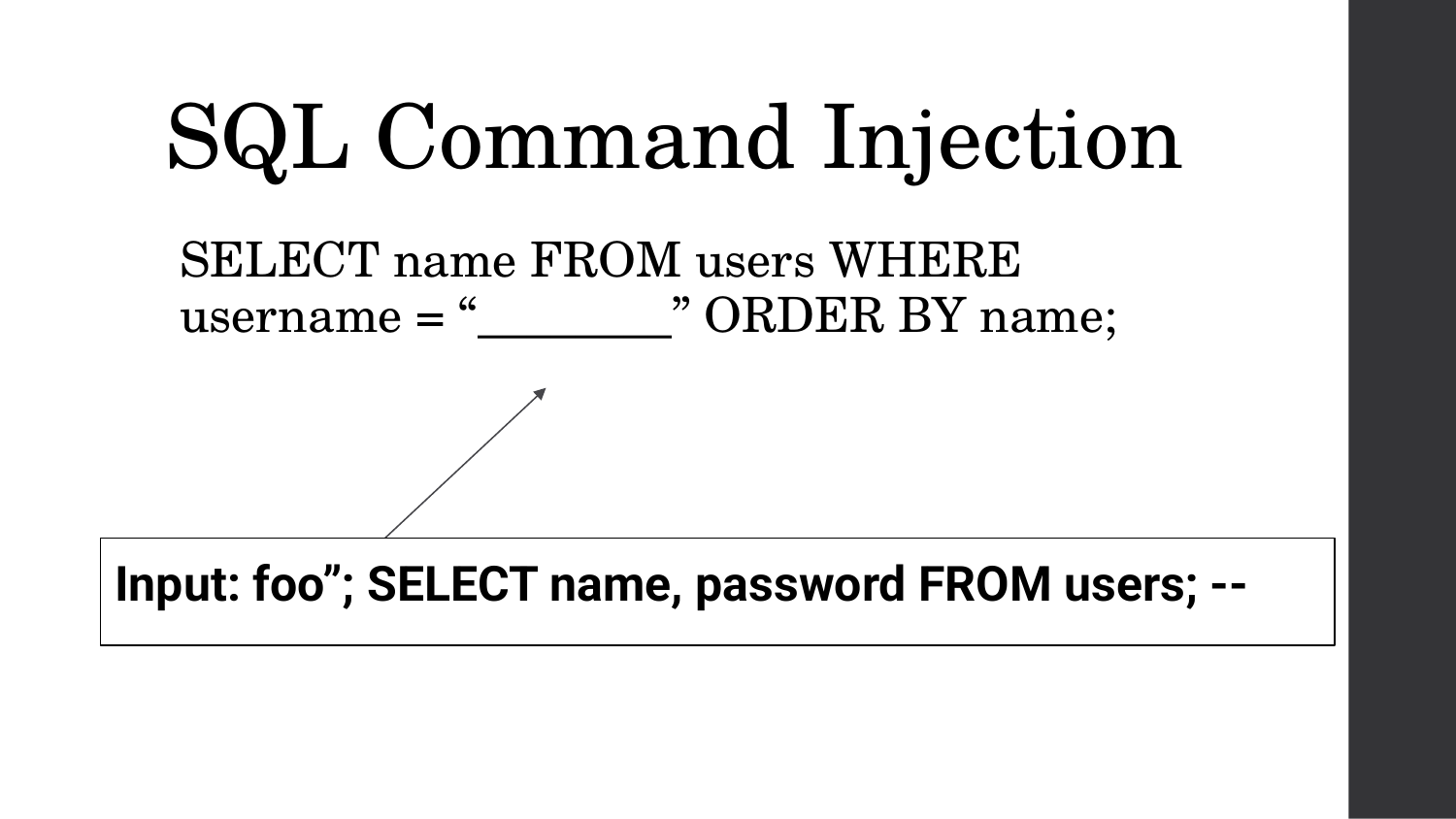

# SQL Command Injection
SELECT name FROM users WHERE username = “________” ORDER BY name;
Input: foo”; SELECT name, password FROM users; --